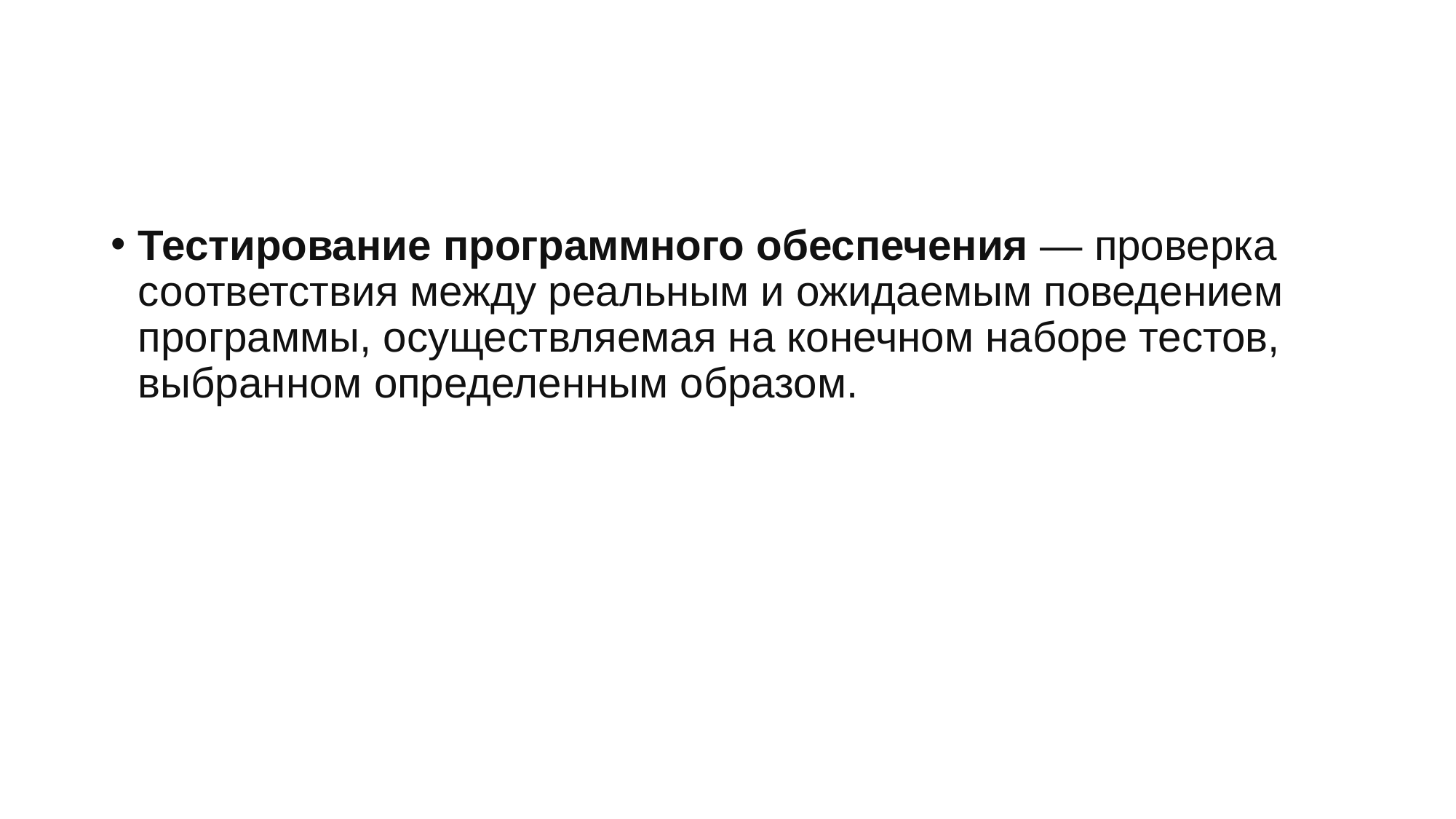

#
Тестирование программного обеспечения — проверка соответствия между реальным и ожидаемым поведением программы, осуществляемая на конечном наборе тестов, выбранном определенным образом.